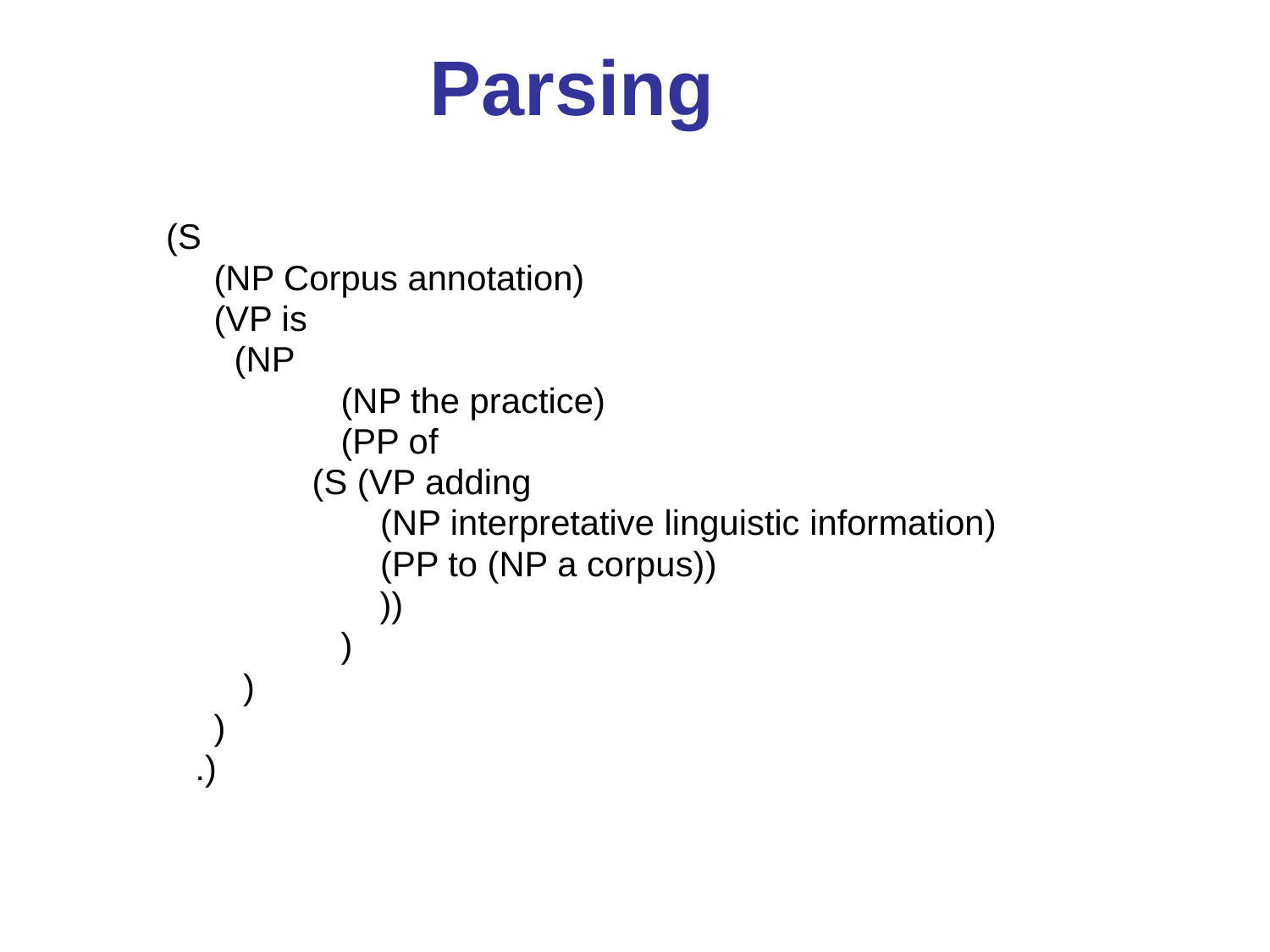

# Parsing
(S
	(NP Corpus annotation)
   	(VP is
       (NP
		(NP the practice)
           	(PP of
               (S (VP adding
                      (NP interpretative linguistic information)
                      (PP to (NP a corpus))
		    ))
		)
	   )
	)
   .)